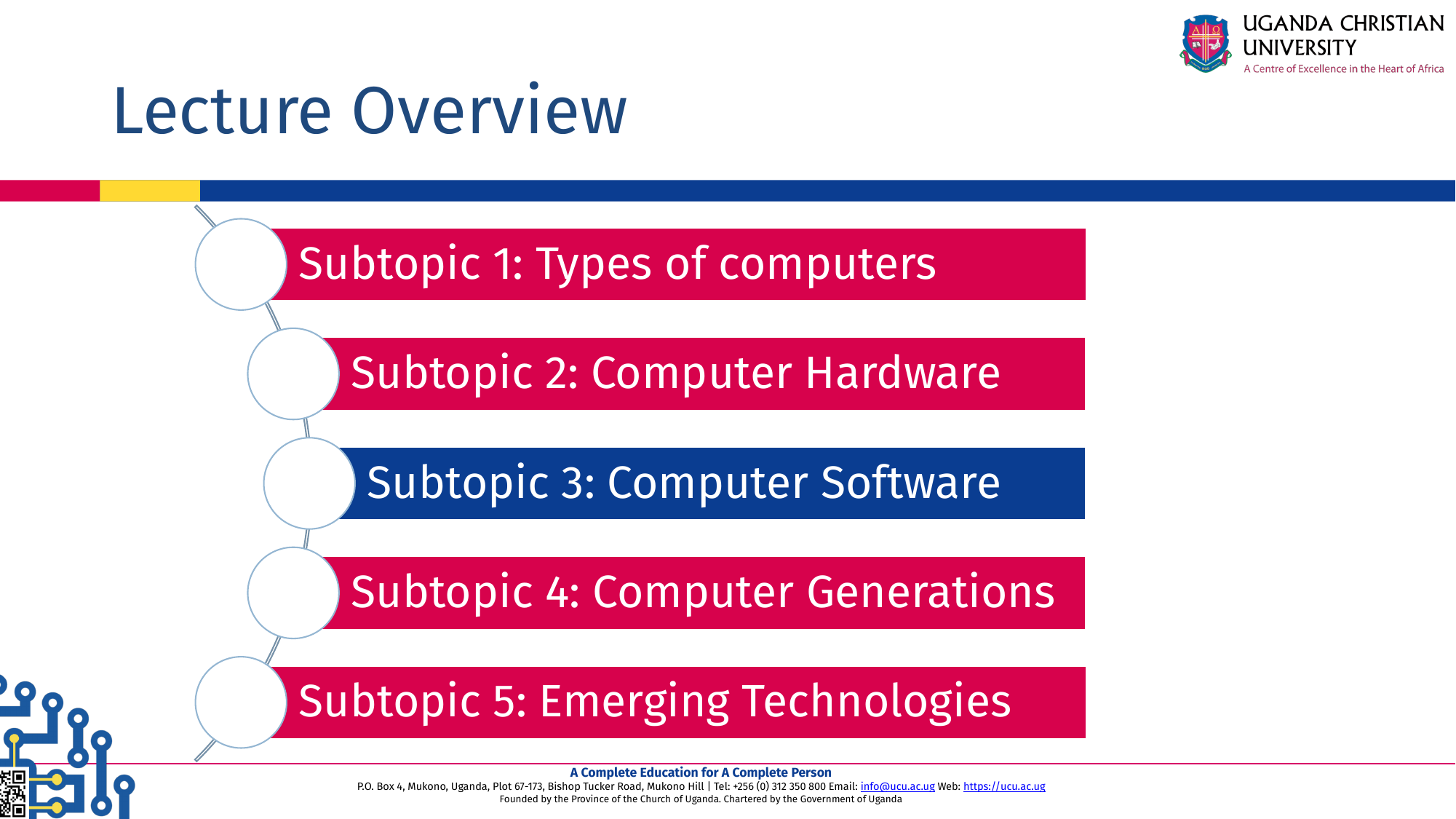

# Lecture Overview
Subtopic 1: Types of computers
Subtopic 2: Computer Hardware
Subtopic 3: Computer Software
Subtopic 4: Computer Generations
Subtopic 5: Emerging Technologies